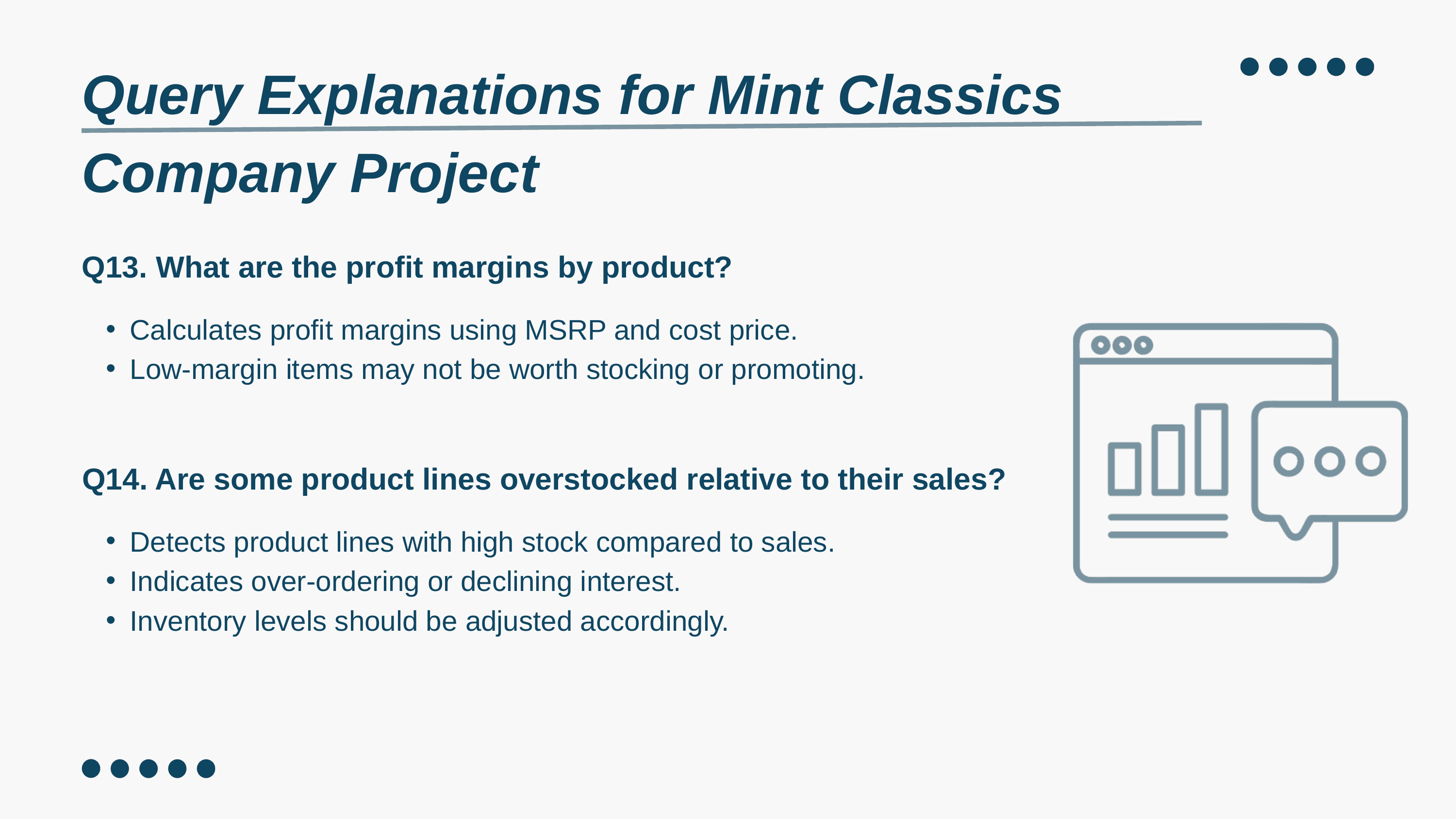

Query Explanations for Mint Classics Company Project

Q13. What are the profit margins by product?
Calculates profit margins using MSRP and cost price.
Low-margin items may not be worth stocking or promoting.

Q14. Are some product lines overstocked relative to their sales?
Detects product lines with high stock compared to sales.
Indicates over-ordering or declining interest.
Inventory levels should be adjusted accordingly.